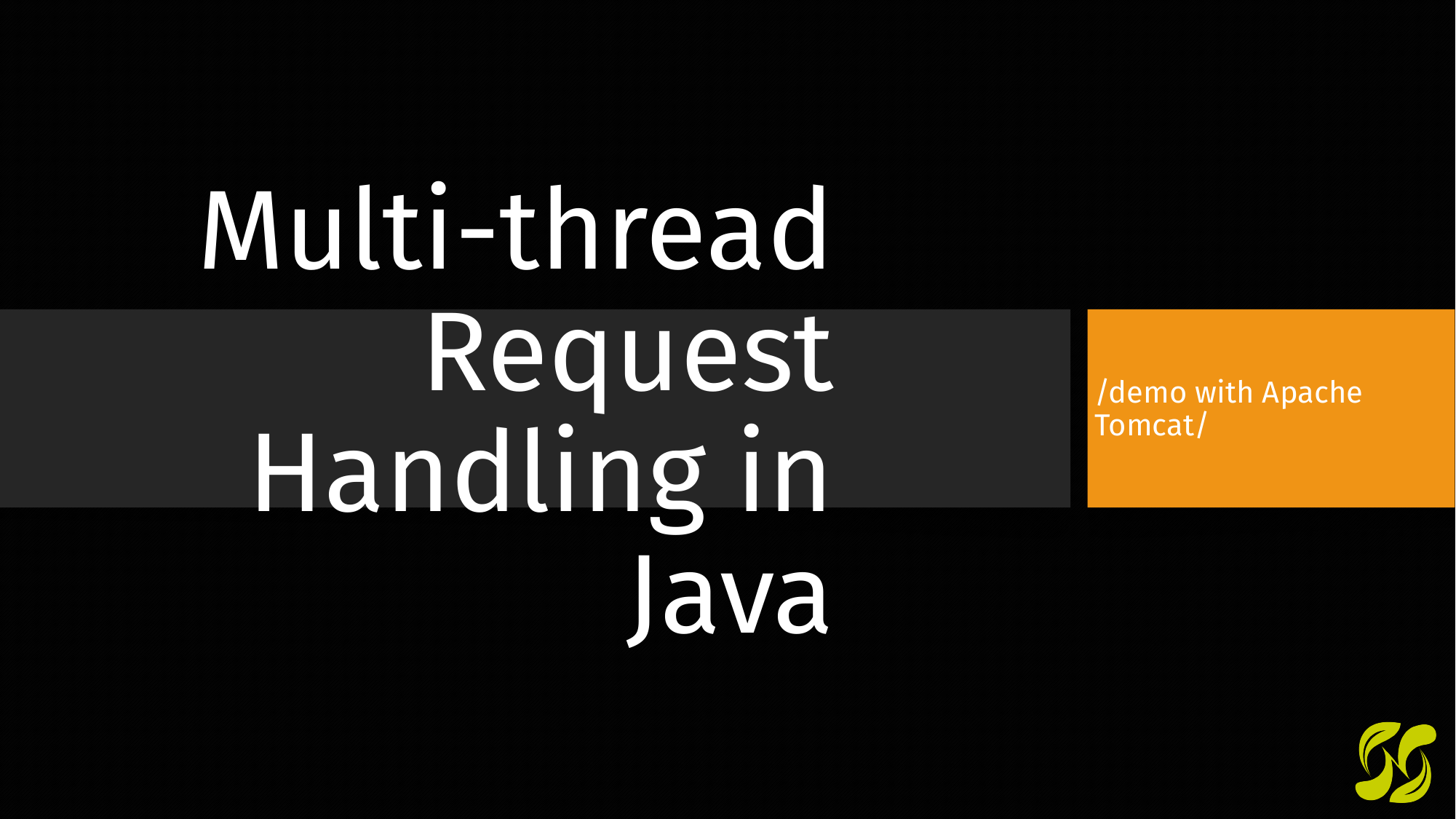

# Multi-thread Request Handling in Java
/demo with Apache Tomcat/